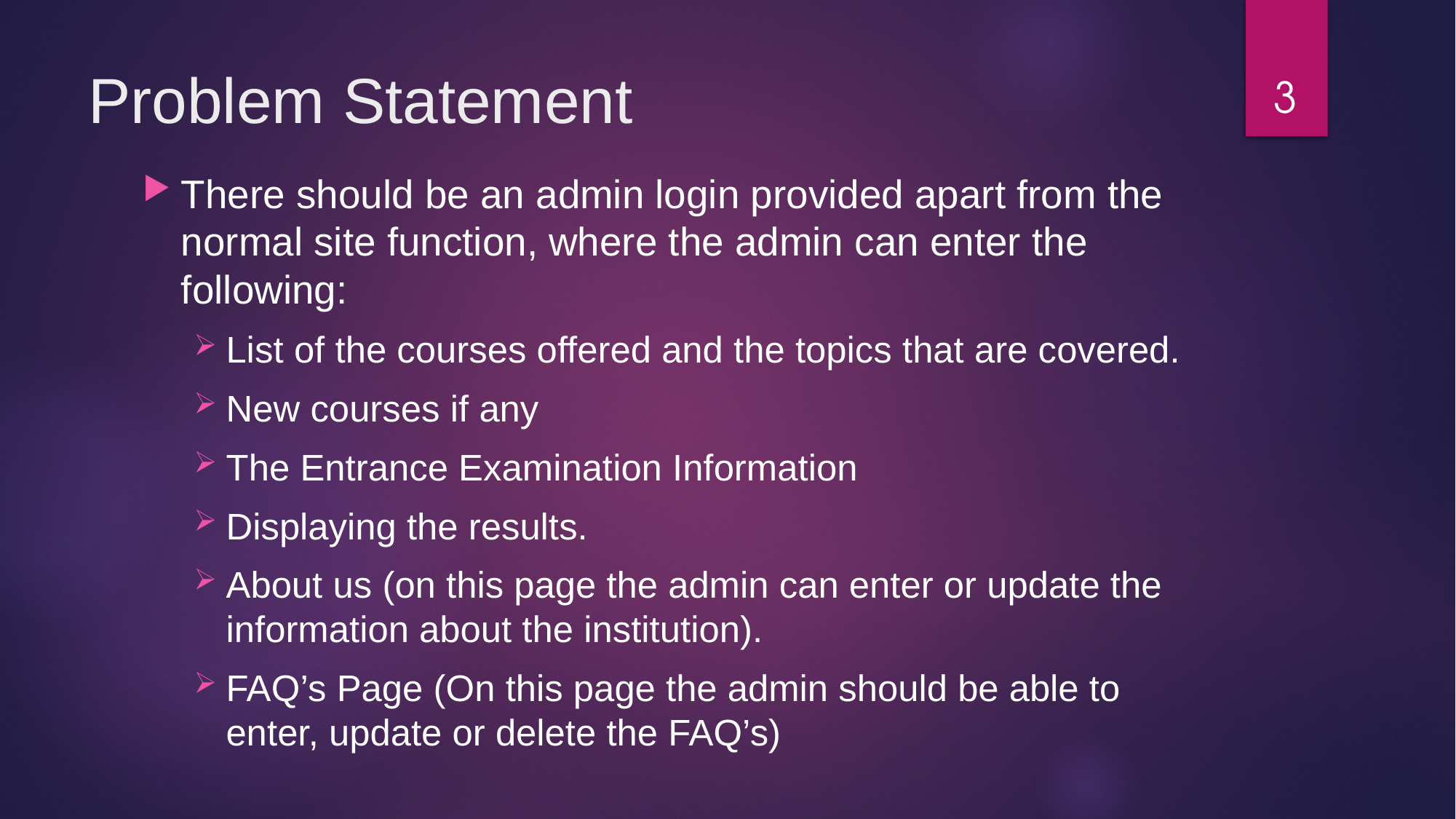

3
# Problem Statement
There should be an admin login provided apart from the normal site function, where the admin can enter the following:
List of the courses offered and the topics that are covered.
New courses if any
The Entrance Examination Information
Displaying the results.
About us (on this page the admin can enter or update the information about the institution).
FAQ’s Page (On this page the admin should be able to enter, update or delete the FAQ’s)